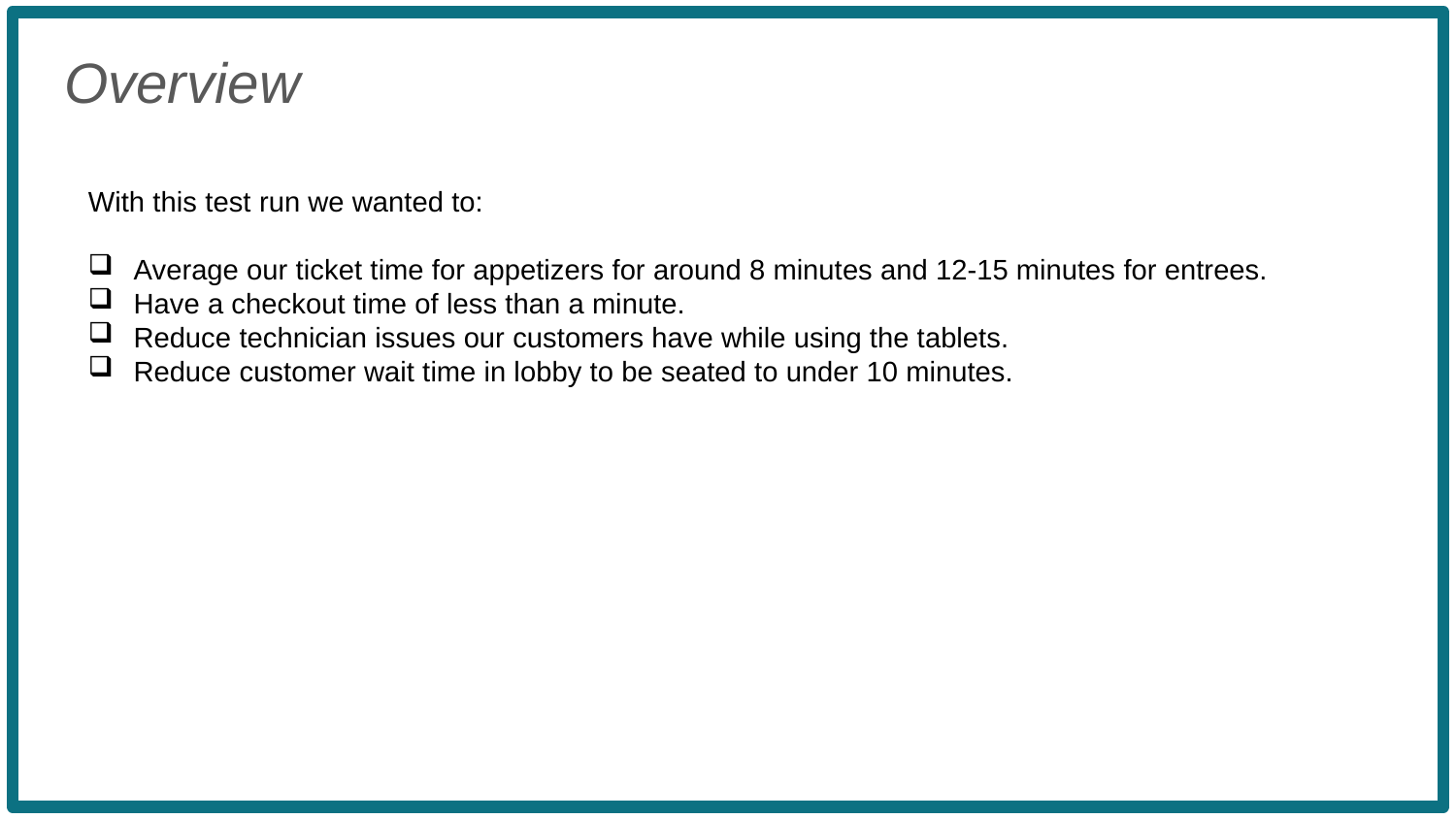

Overview
With this test run we wanted to:

Average our ticket time for appetizers for around 8 minutes and 12-15 minutes for entrees.
Have a checkout time of less than a minute.
Reduce technician issues our customers have while using the tablets.
Reduce customer wait time in lobby to be seated to under 10 minutes.